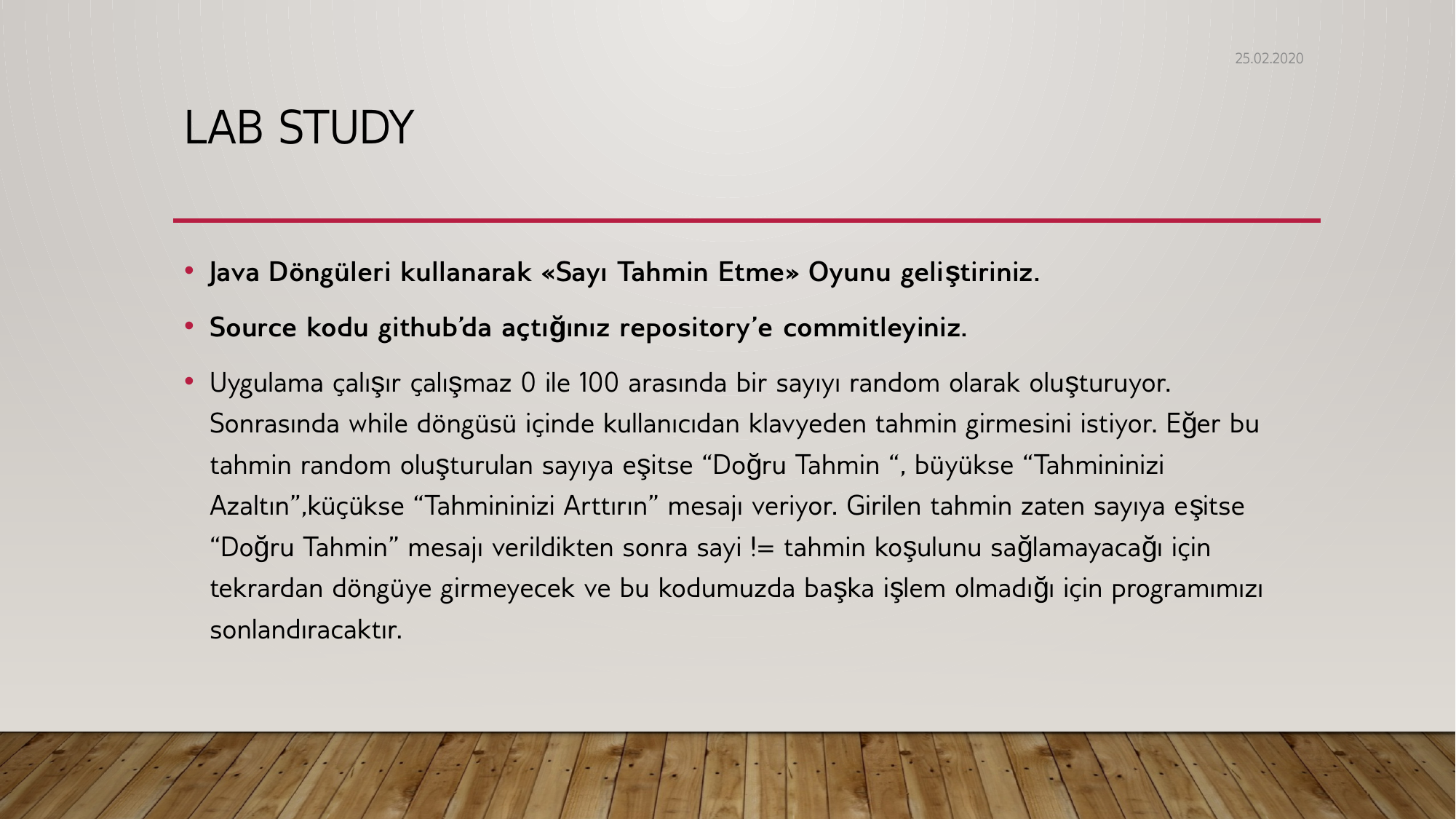

25.02.2020
# LAB STUDY
Java Döngüleri kullanarak «Sayı Tahmin Etme» Oyunu geliştiriniz.
Source kodu github’da açtığınız repository’e commitleyiniz.
Uygulama çalışır çalışmaz 0 ile 100 arasında bir sayıyı random olarak oluşturuyor. Sonrasında while döngüsü içinde kullanıcıdan klavyeden tahmin girmesini istiyor. Eğer bu tahmin random oluşturulan sayıya eşitse “Doğru Tahmin “, büyükse “Tahmininizi Azaltın”,küçükse “Tahmininizi Arttırın” mesajı veriyor. Girilen tahmin zaten sayıya eşitse “Doğru Tahmin” mesajı verildikten sonra sayi != tahmin koşulunu sağlamayacağı için tekrardan döngüye girmeyecek ve bu kodumuzda başka işlem olmadığı için programımızı sonlandıracaktır.